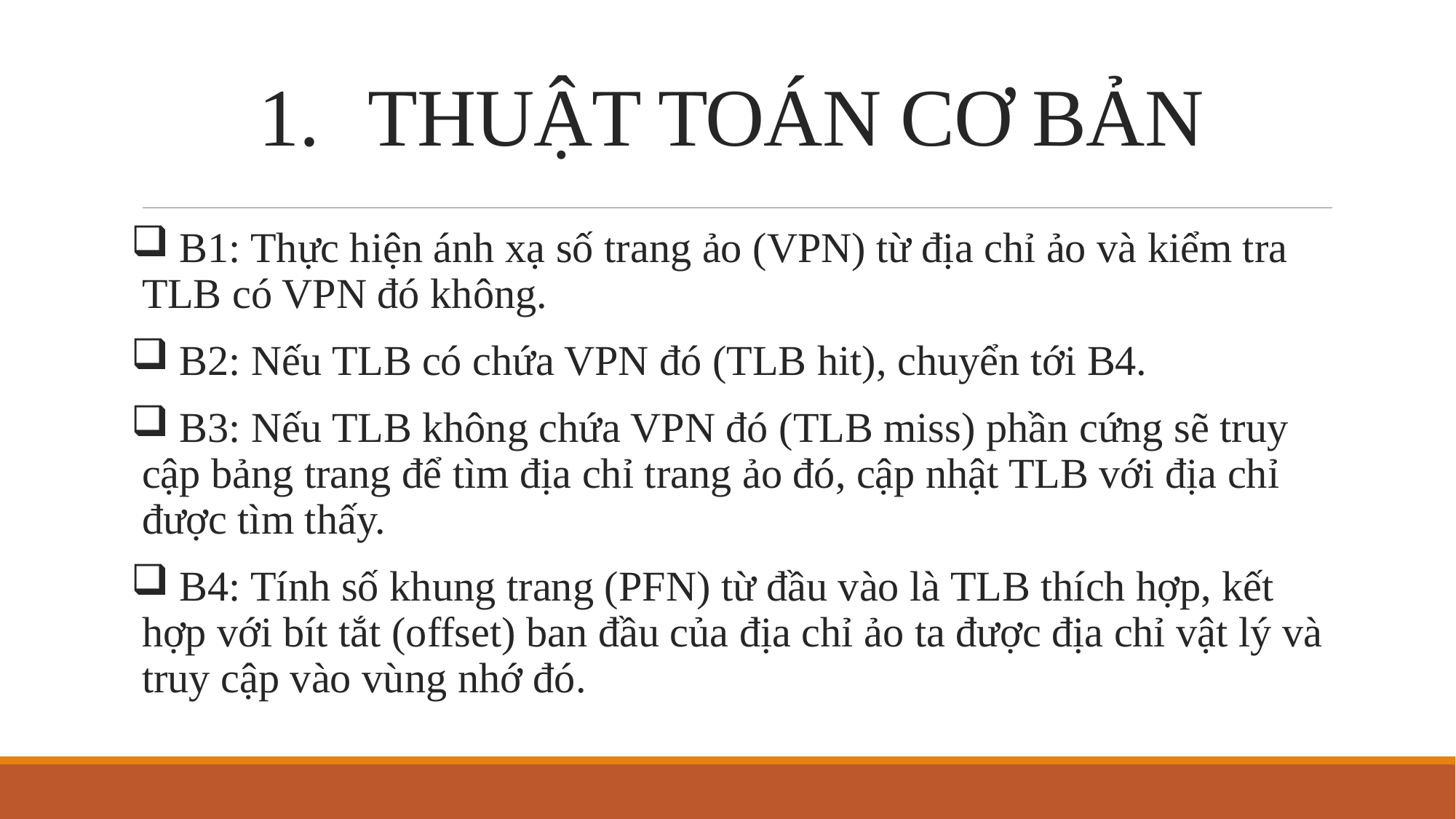

# THUẬT TOÁN CƠ BẢN
 B1: Thực hiện ánh xạ số trang ảo (VPN) từ địa chỉ ảo và kiểm tra TLB có VPN đó không.
 B2: Nếu TLB có chứa VPN đó (TLB hit), chuyển tới B4.
 B3: Nếu TLB không chứa VPN đó (TLB miss) phần cứng sẽ truy cập bảng trang để tìm địa chỉ trang ảo đó, cập nhật TLB với địa chỉ được tìm thấy.
 B4: Tính số khung trang (PFN) từ đầu vào là TLB thích hợp, kết hợp với bít tắt (offset) ban đầu của địa chỉ ảo ta được địa chỉ vật lý và truy cập vào vùng nhớ đó.